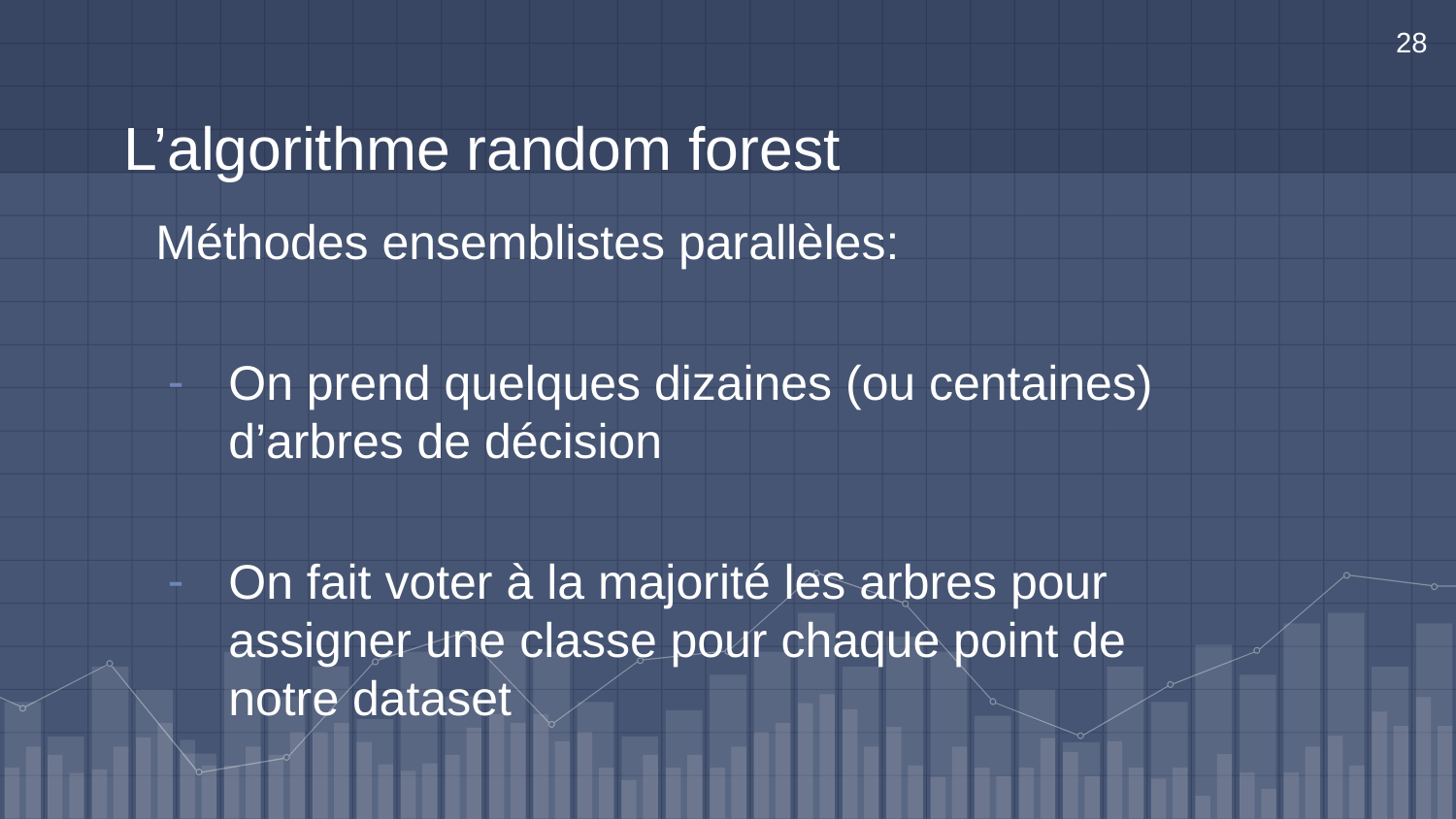

28
# L’algorithme random forest
Méthodes ensemblistes parallèles:

On prend quelques dizaines (ou centaines) d’arbres de décision

On fait voter à la majorité les arbres pour assigner une classe pour chaque point de notre dataset